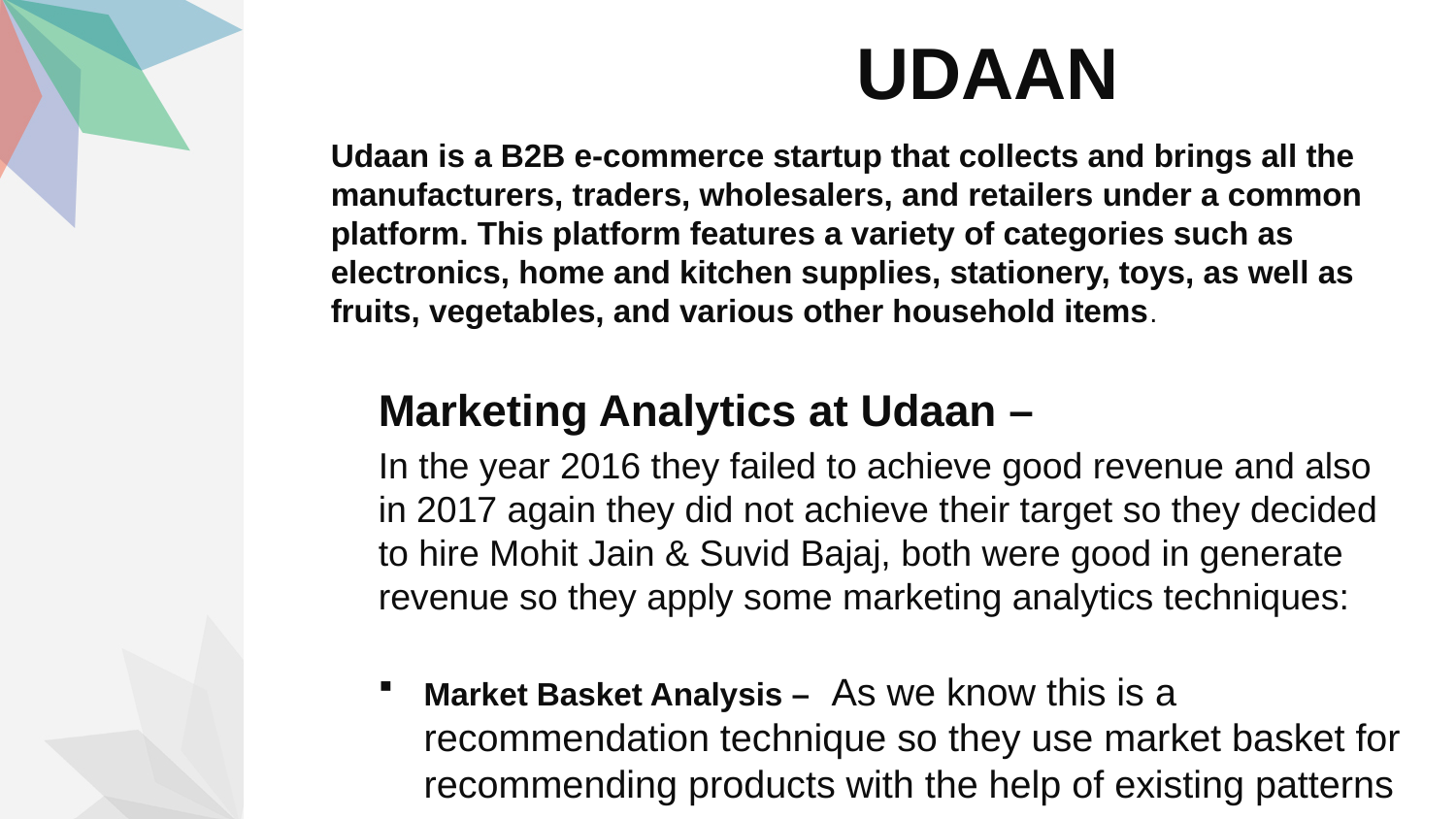

# UDAAN

Udaan is a B2B e-commerce startup that collects and brings all the manufacturers, traders, wholesalers, and retailers under a common platform. This platform features a variety of categories such as electronics, home and kitchen supplies, stationery, toys, as well as fruits, vegetables, and various other household items.

Marketing Analytics at Udaan –
In the year 2016 they failed to achieve good revenue and also in 2017 again they did not achieve their target so they decided to hire Mohit Jain & Suvid Bajaj, both were good in generate revenue so they apply some marketing analytics techniques:

Market Basket Analysis –  As we know this is a recommendation technique so they use market basket for recommending products with the help of existing patterns